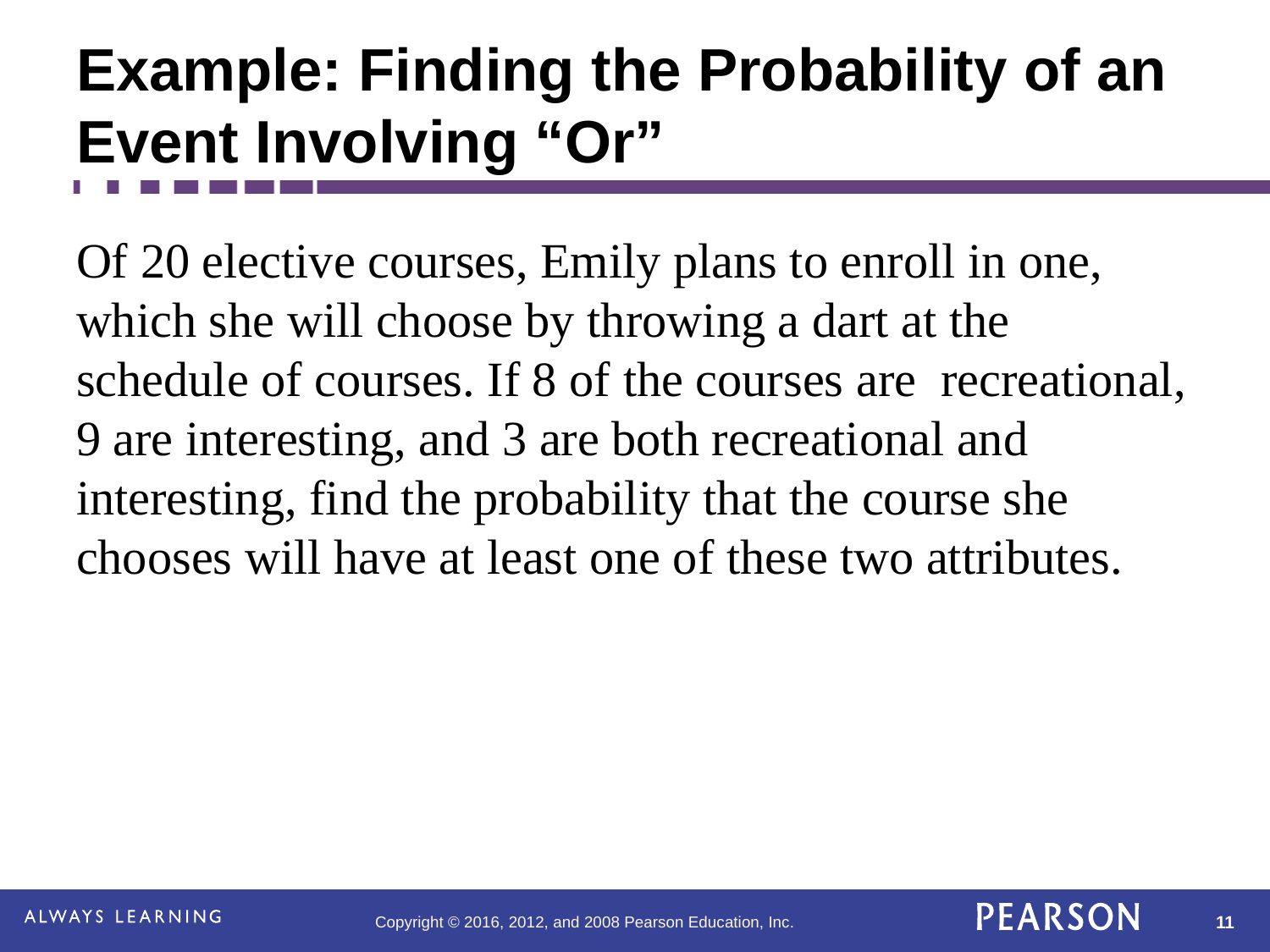

# Example: Finding the Probability of an Event Involving “Or”
Of 20 elective courses, Emily plans to enroll in one, which she will choose by throwing a dart at the schedule of courses. If 8 of the courses are  recreational, 9 are interesting, and 3 are both recreational and interesting, find the probability that the course she chooses will have at least one of these two attributes.